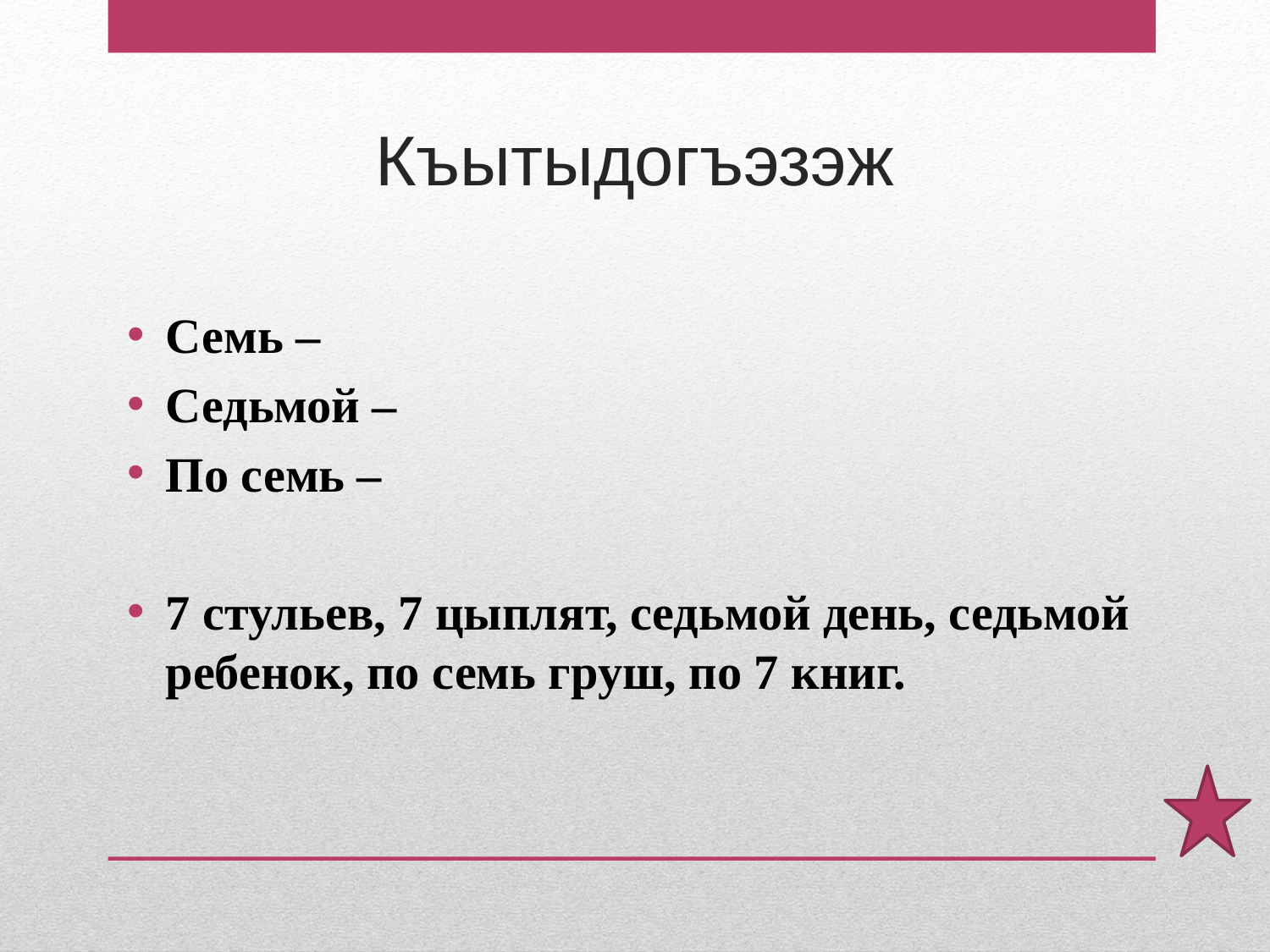

# Къытыдогъэзэж
Семь –
Седьмой –
По семь –

7 стульев, 7 цыплят, седьмой день, седьмой ребенок, по семь груш, по 7 книг.